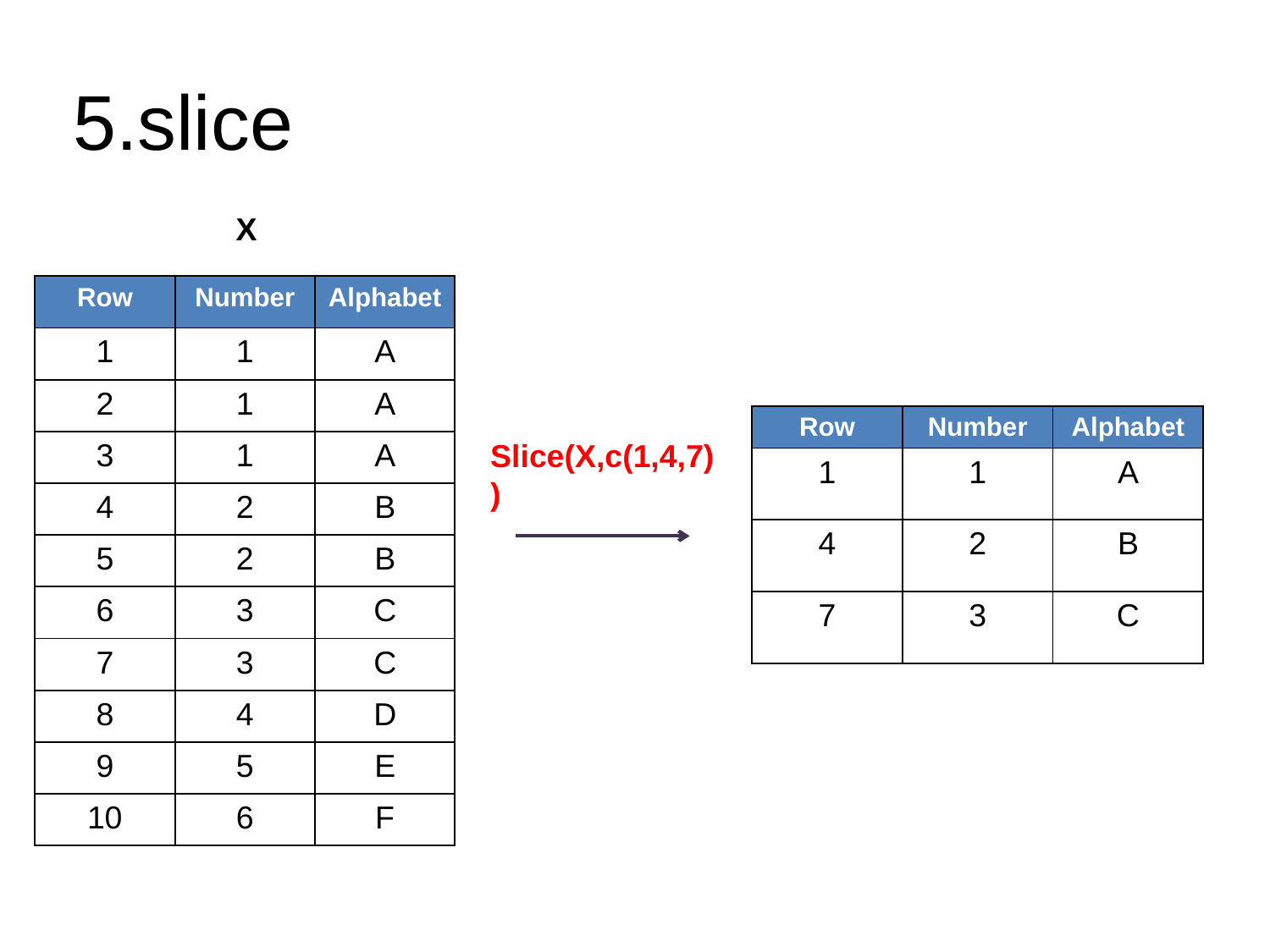

5.slice
X
| Row | Number | Alphabet |
| --- | --- | --- |
| 1 | 1 | A |
| 2 | 1 | A |
| 3 | 1 | A |
| 4 | 2 | B |
| 5 | 2 | B |
| 6 | 3 | C |
| 7 | 3 | C |
| 8 | 4 | D |
| 9 | 5 | E |
| 10 | 6 | F |
| Row | Number | Alphabet |
| --- | --- | --- |
| 1 | 1 | A |
| 4 | 2 | B |
| 7 | 3 | C |
Slice(X,c(1,4,7))